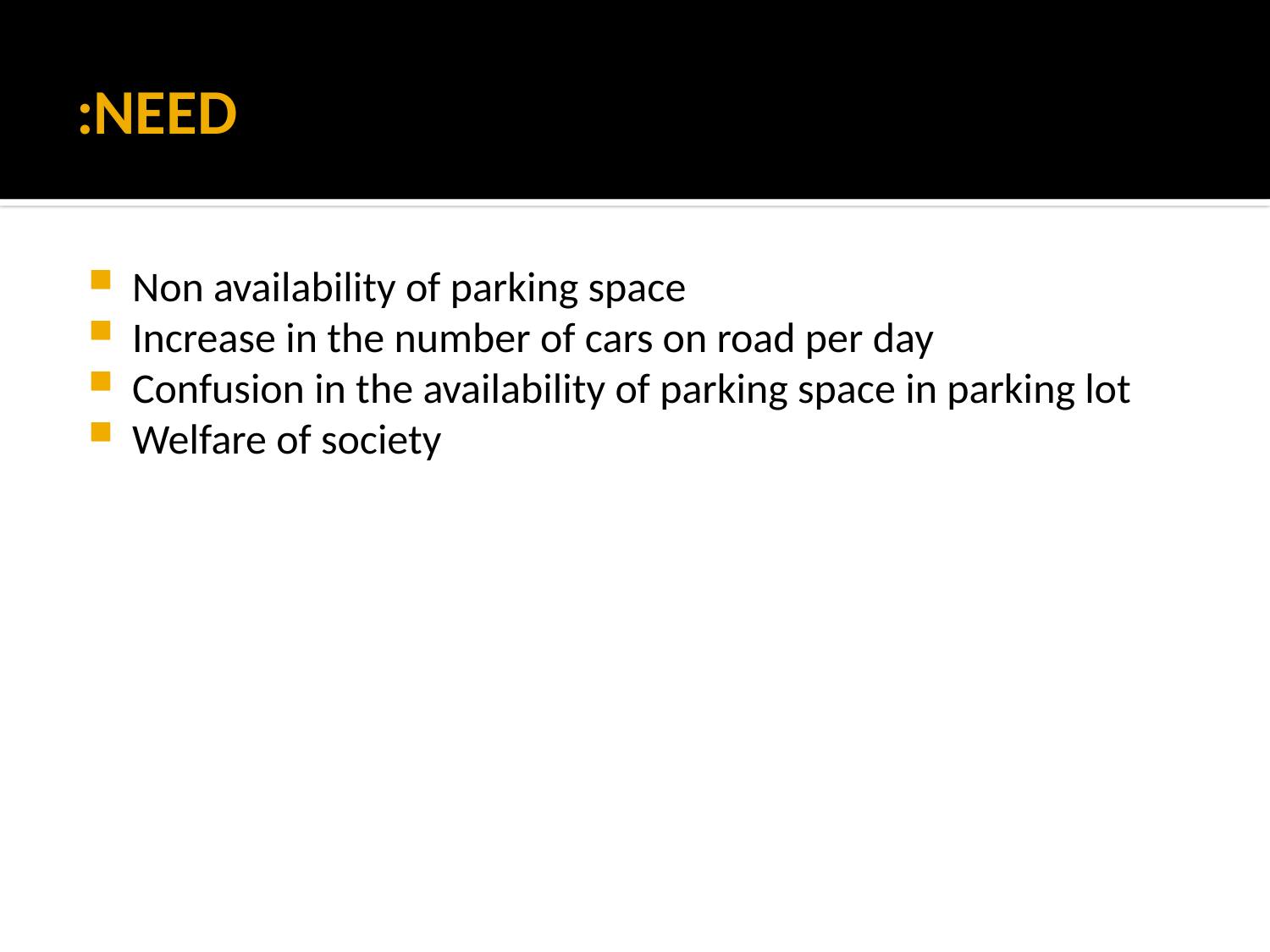

# NEED:
Non availability of parking space
Increase in the number of cars on road per day
Confusion in the availability of parking space in parking lot
Welfare of society